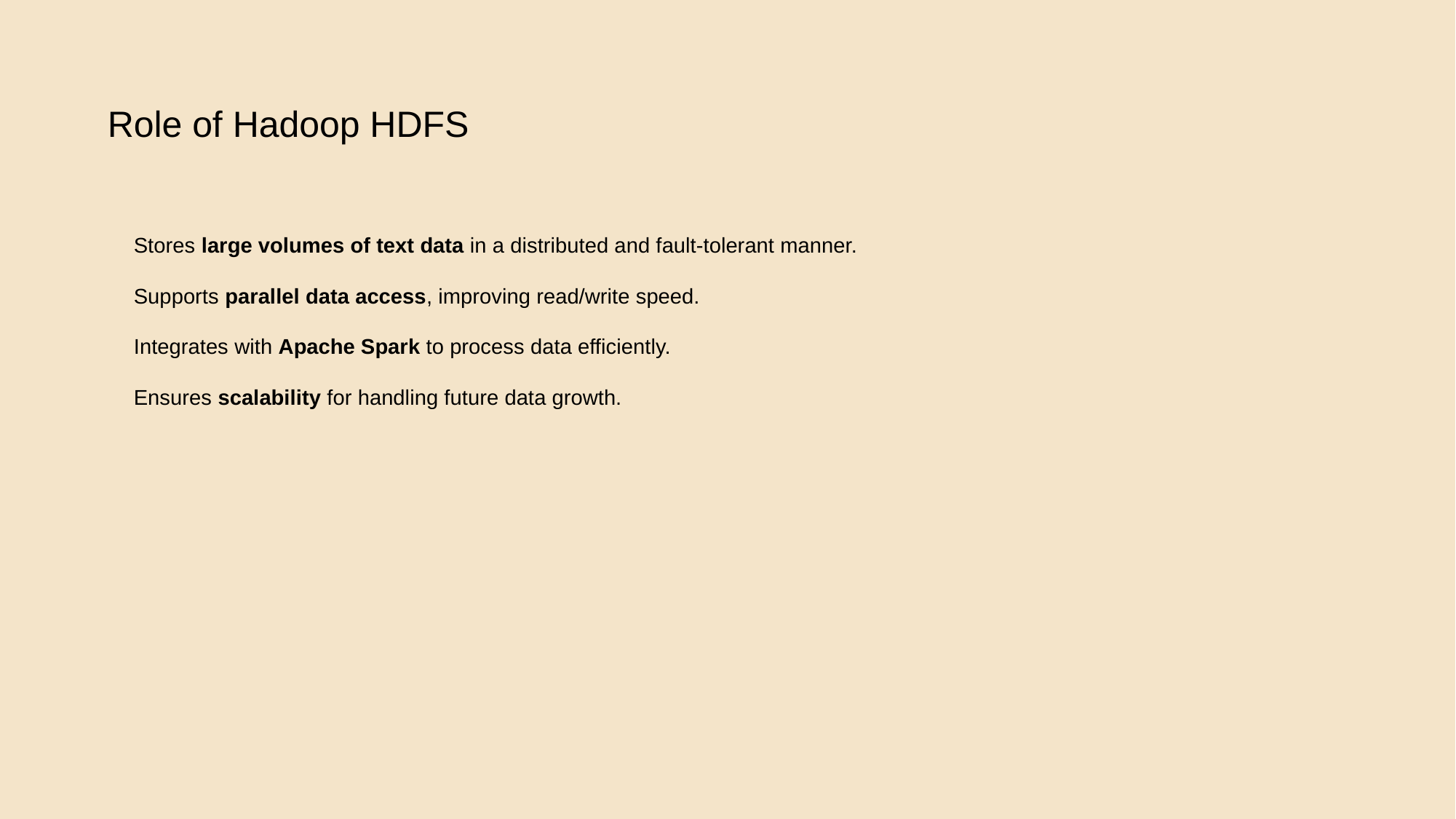

Role of Hadoop HDFS
Stores large volumes of text data in a distributed and fault-tolerant manner.

Supports parallel data access, improving read/write speed.

Integrates with Apache Spark to process data efficiently.

Ensures scalability for handling future data growth.